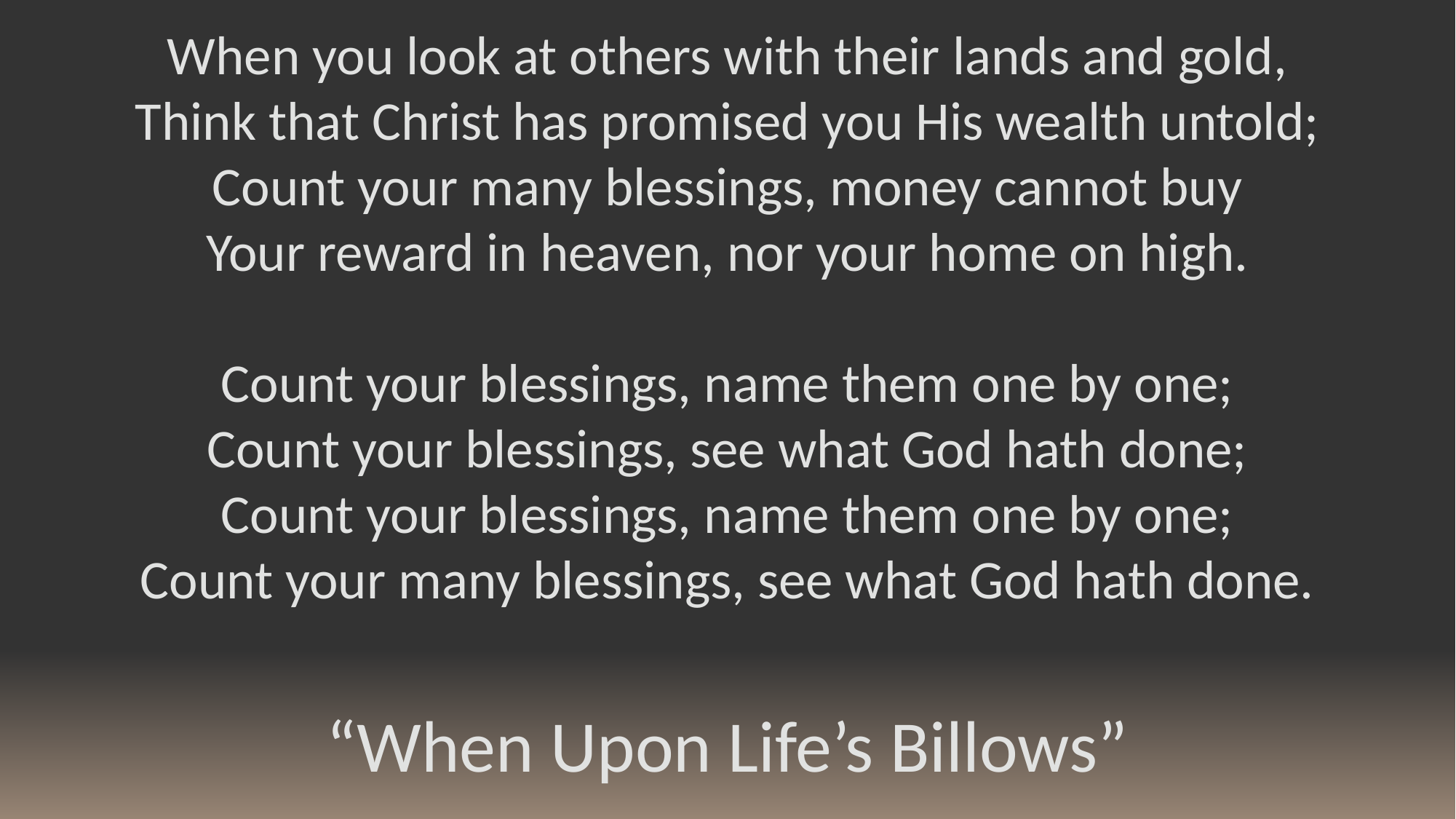

When you look at others with their lands and gold,
Think that Christ has promised you His wealth untold;
Count your many blessings, money cannot buy
Your reward in heaven, nor your home on high.

Count your blessings, name them one by one;
Count your blessings, see what God hath done;
Count your blessings, name them one by one;
Count your many blessings, see what God hath done.

“When Upon Life’s Billows”